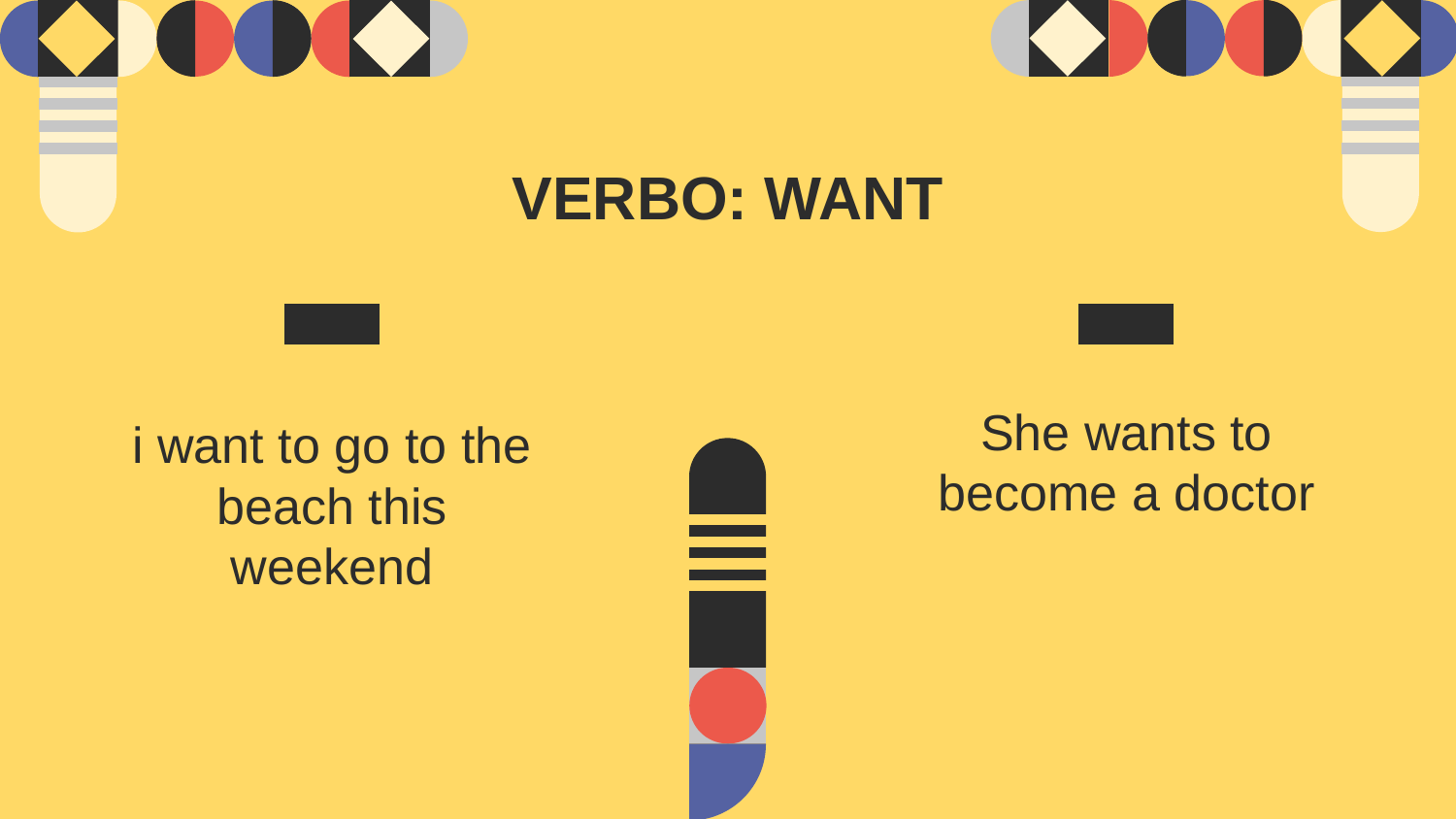

# VERBO: WANT
List 1
List 2
She wants to become a doctor
i want to go to the beach this weekend